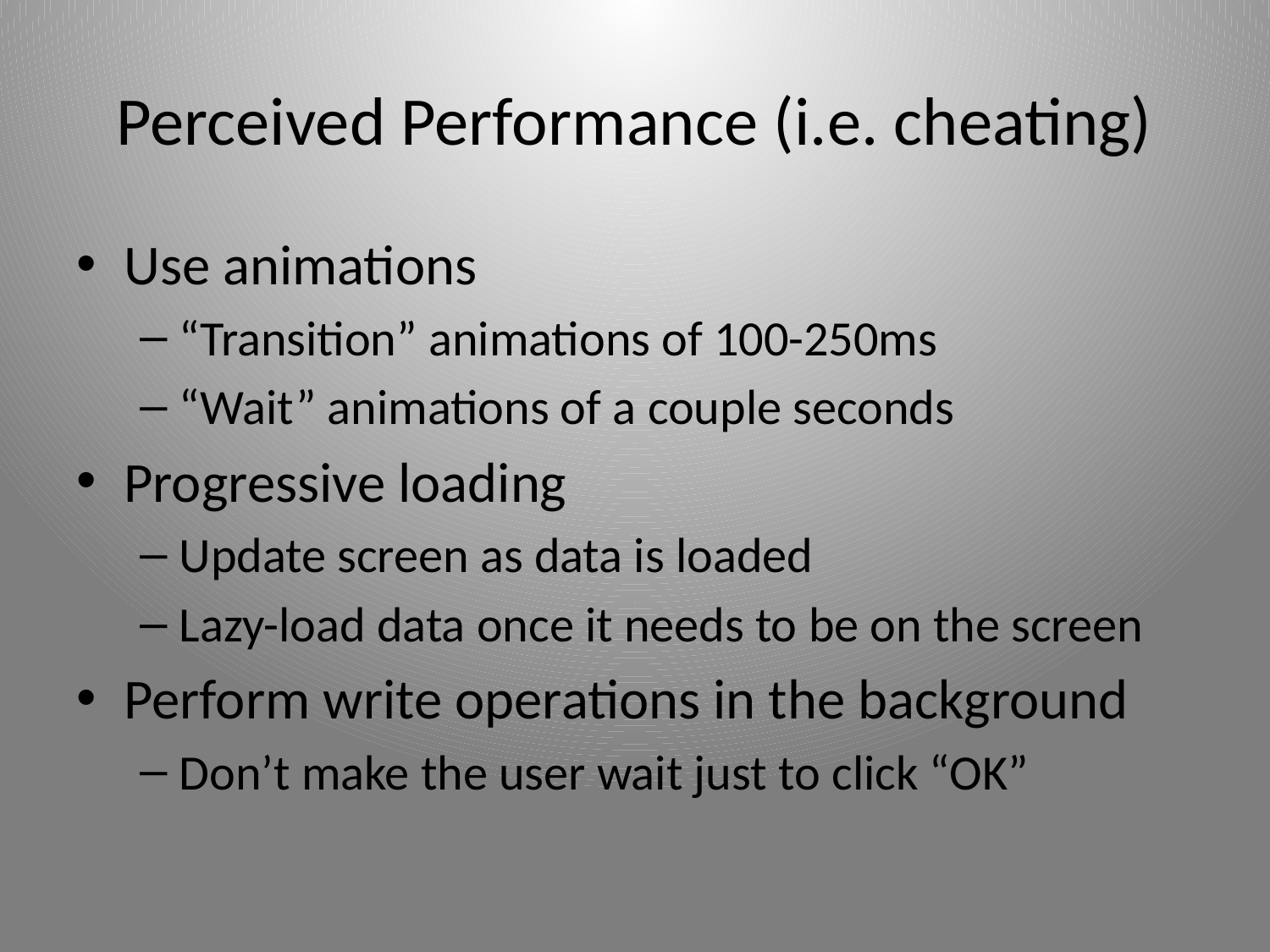

# Perceived Performance (i.e. cheating)
Use animations
“Transition” animations of 100-250ms
“Wait” animations of a couple seconds
Progressive loading
Update screen as data is loaded
Lazy-load data once it needs to be on the screen
Perform write operations in the background
Don’t make the user wait just to click “OK”